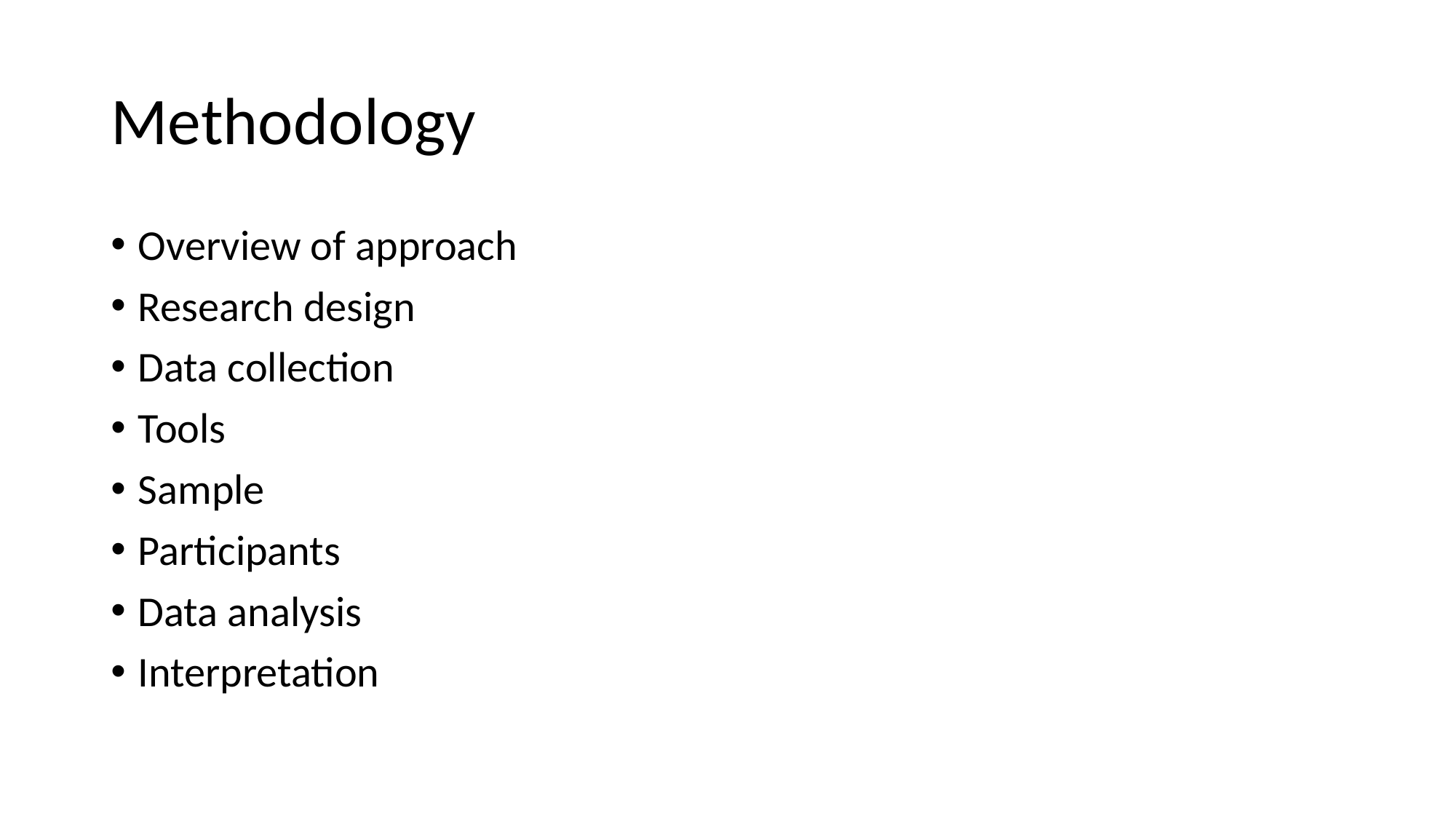

# Methodology
Overview of approach
Research design
Data collection
Tools
Sample
Participants
Data analysis
Interpretation